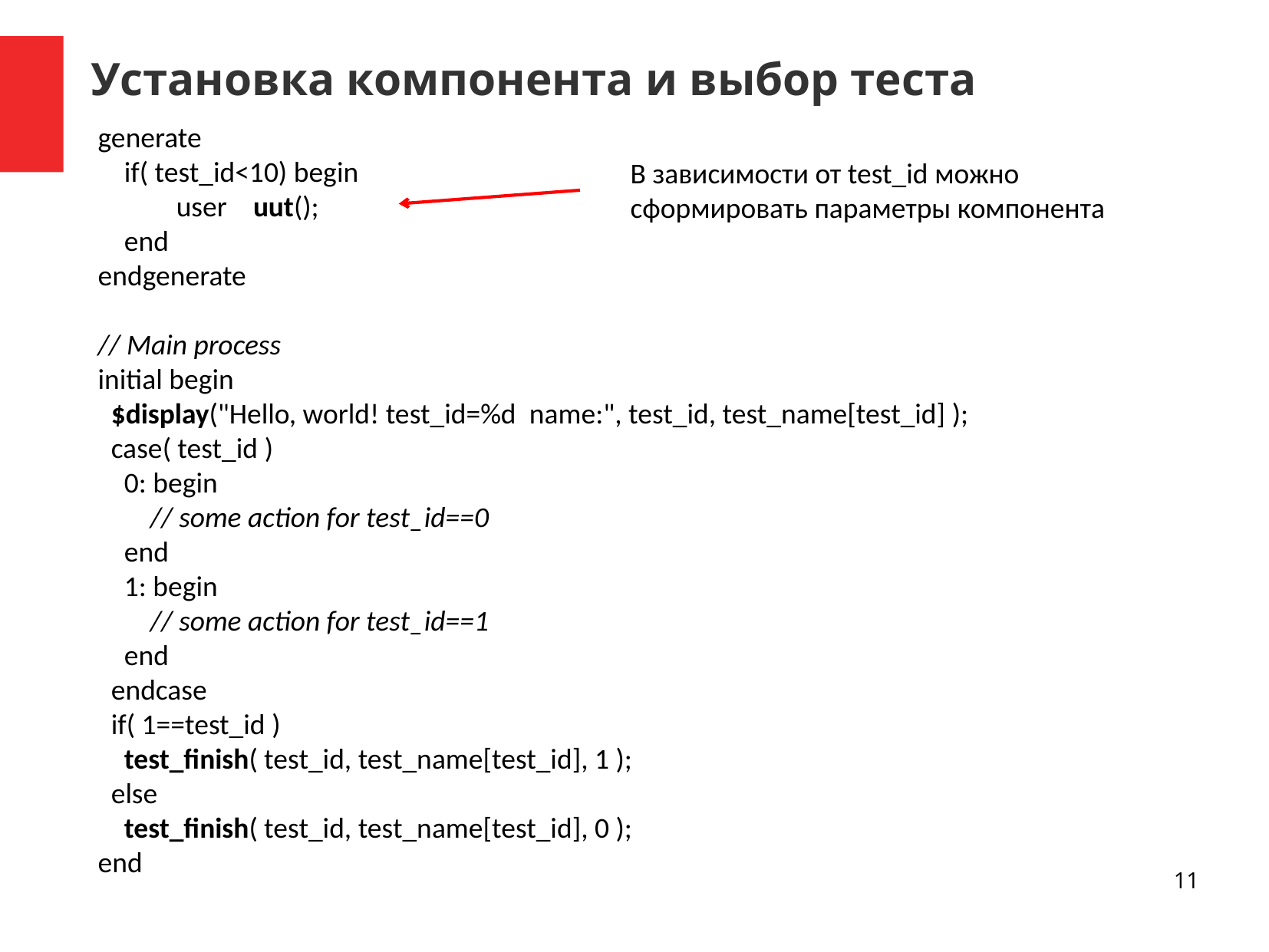

Установка компонента и выбор теста
generate
    if( test_id<10) begin
            user    uut();
    end
endgenerate
// Main process
initial begin
  $display("Hello, world! test_id=%d  name:", test_id, test_name[test_id] );
  case( test_id )
    0: begin
        // some action for test_id==0
    end
    1: begin
        // some action for test_id==1
    end
  endcase
  if( 1==test_id )
    test_finish( test_id, test_name[test_id], 1 );
  else
    test_finish( test_id, test_name[test_id], 0 );
end

В зависимости от test_id можно
сформировать параметры компонента
11